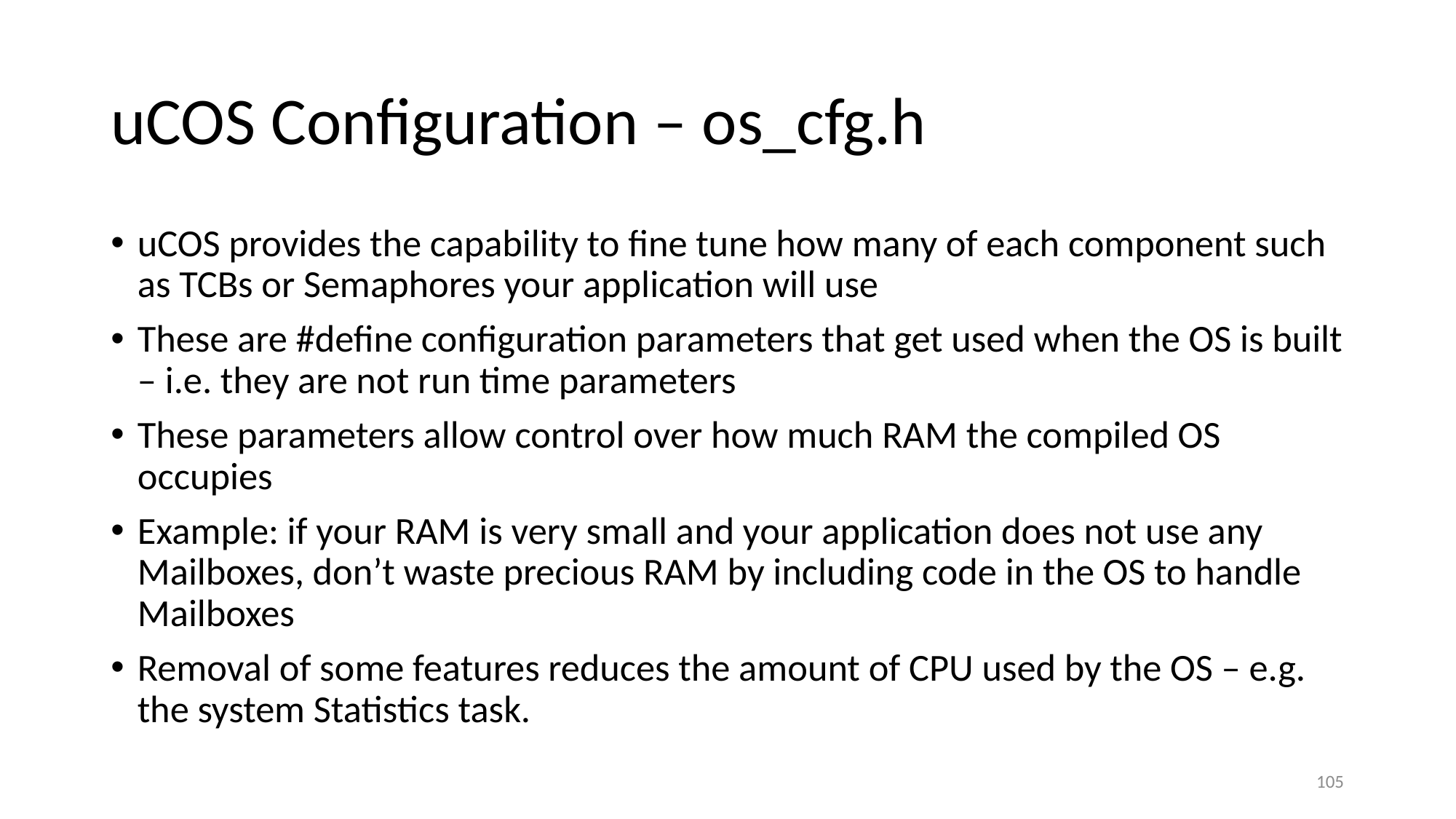

# uCOS Configuration – os_cfg.h
uCOS provides the capability to fine tune how many of each component such as TCBs or Semaphores your application will use
These are #define configuration parameters that get used when the OS is built – i.e. they are not run time parameters
These parameters allow control over how much RAM the compiled OS occupies
Example: if your RAM is very small and your application does not use any Mailboxes, don’t waste precious RAM by including code in the OS to handle Mailboxes
Removal of some features reduces the amount of CPU used by the OS – e.g. the system Statistics task.

105